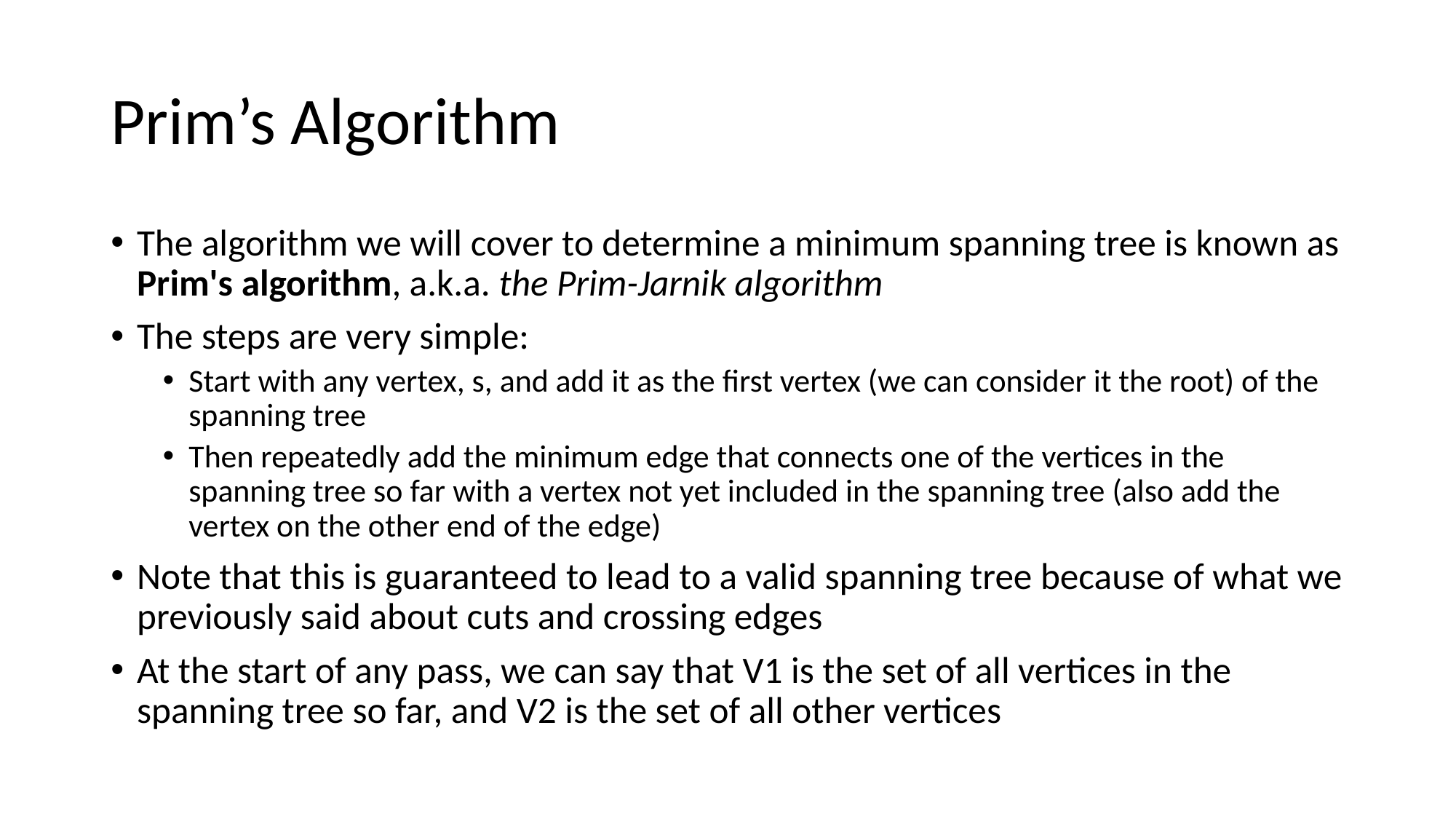

# Prim’s Algorithm
The algorithm we will cover to determine a minimum spanning tree is known as Prim's algorithm, a.k.a. the Prim-Jarnik algorithm
The steps are very simple:
Start with any vertex, s, and add it as the first vertex (we can consider it the root) of the spanning tree
Then repeatedly add the minimum edge that connects one of the vertices in the spanning tree so far with a vertex not yet included in the spanning tree (also add the vertex on the other end of the edge)
Note that this is guaranteed to lead to a valid spanning tree because of what we previously said about cuts and crossing edges
At the start of any pass, we can say that V1 is the set of all vertices in the spanning tree so far, and V2 is the set of all other vertices